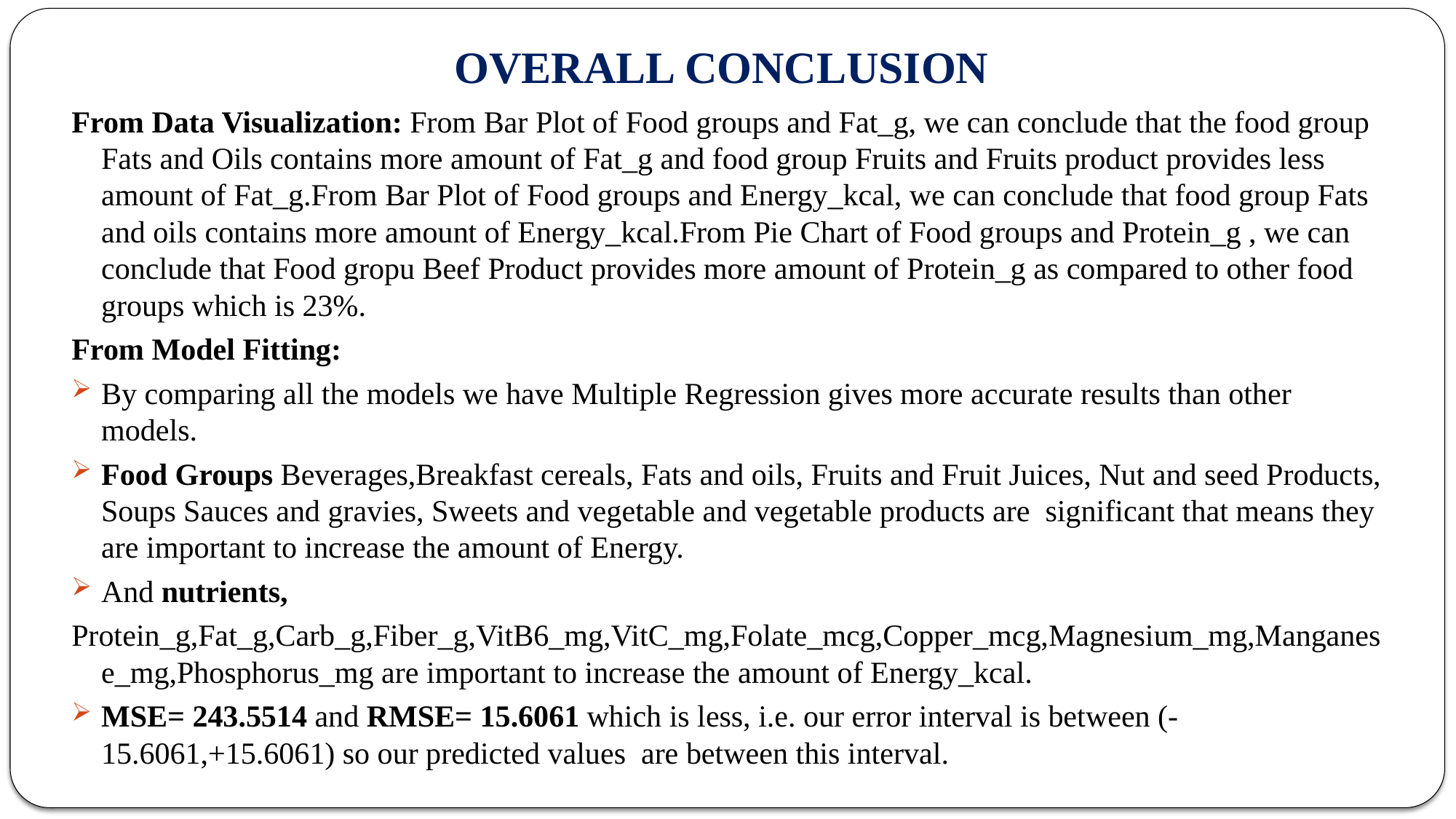

# OVERALL CONCLUSION
From Data Visualization: From Bar Plot of Food groups and Fat_g, we can conclude that the food group Fats and Oils contains more amount of Fat_g and food group Fruits and Fruits product provides less amount of Fat_g.From Bar Plot of Food groups and Energy_kcal, we can conclude that food group Fats and oils contains more amount of Energy_kcal.From Pie Chart of Food groups and Protein_g , we can conclude that Food gropu Beef Product provides more amount of Protein_g as compared to other food groups which is 23%.
From Model Fitting:
By comparing all the models we have Multiple Regression gives more accurate results than other models.
Food Groups Beverages,Breakfast cereals, Fats and oils, Fruits and Fruit Juices, Nut and seed Products, Soups Sauces and gravies, Sweets and vegetable and vegetable products are  significant that means they are important to increase the amount of Energy.
And nutrients,
Protein_g,Fat_g,Carb_g,Fiber_g,VitB6_mg,VitC_mg,Folate_mcg,Copper_mcg,Magnesium_mg,Manganese_mg,Phosphorus_mg are important to increase the amount of Energy_kcal.
MSE= 243.5514 and RMSE= 15.6061 which is less, i.e. our error interval is between (-15.6061,+15.6061) so our predicted values  are between this interval.